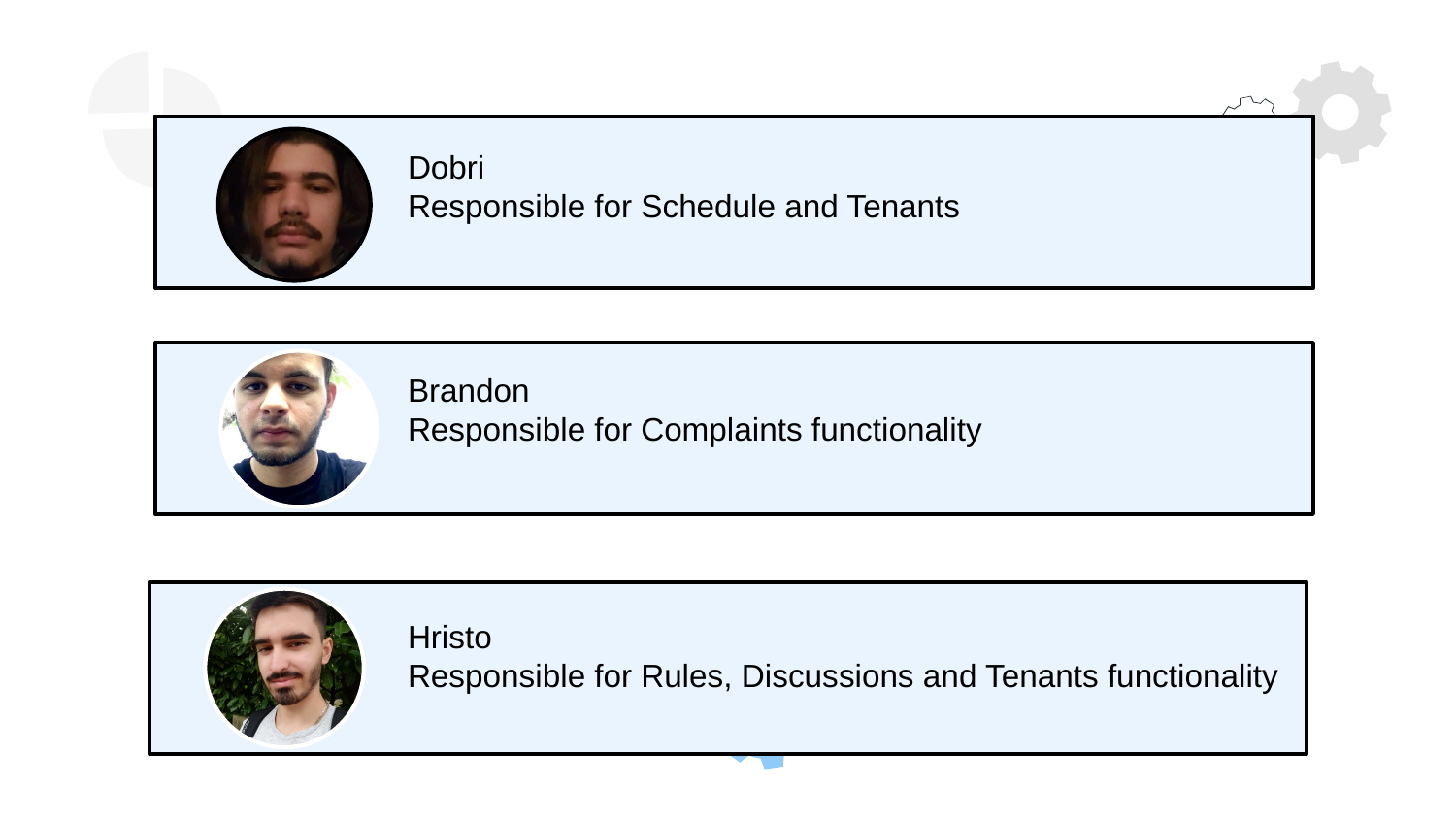

Dobri
Responsible for Schedule and Tenants

Brandon
Responsible for Complaints functionality

Hristo
Responsible for Rules, Discussions and Tenants functionality